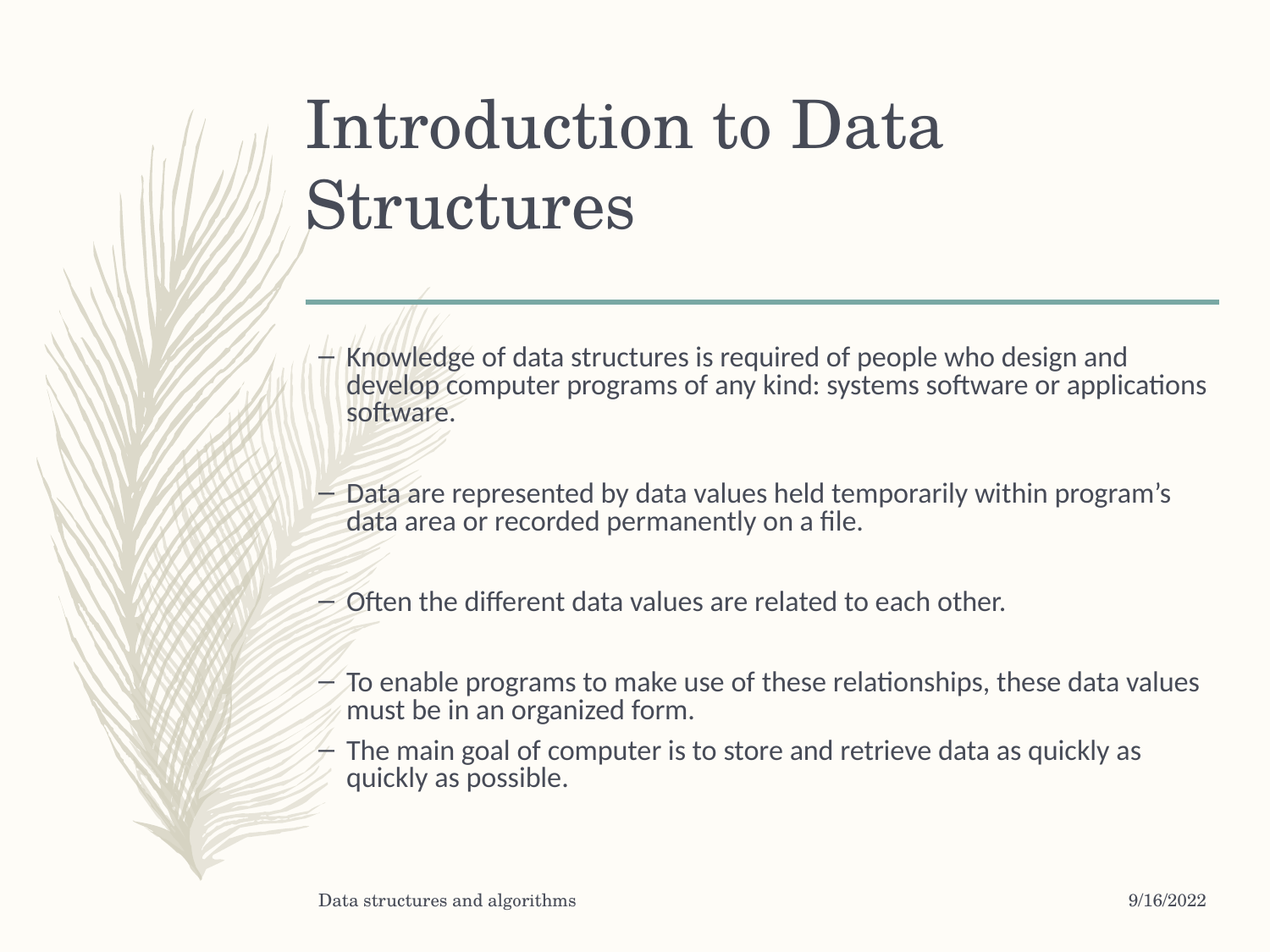

# Introduction to Data Structures
Knowledge of data structures is required of people who design and develop computer programs of any kind: systems software or applications software.

Data are represented by data values held temporarily within program’s data area or recorded permanently on a file.

Often the different data values are related to each other.

To enable programs to make use of these relationships, these data values must be in an organized form.
The main goal of computer is to store and retrieve data as quickly as quickly as possible.

Data structures and algorithms
9/16/2022